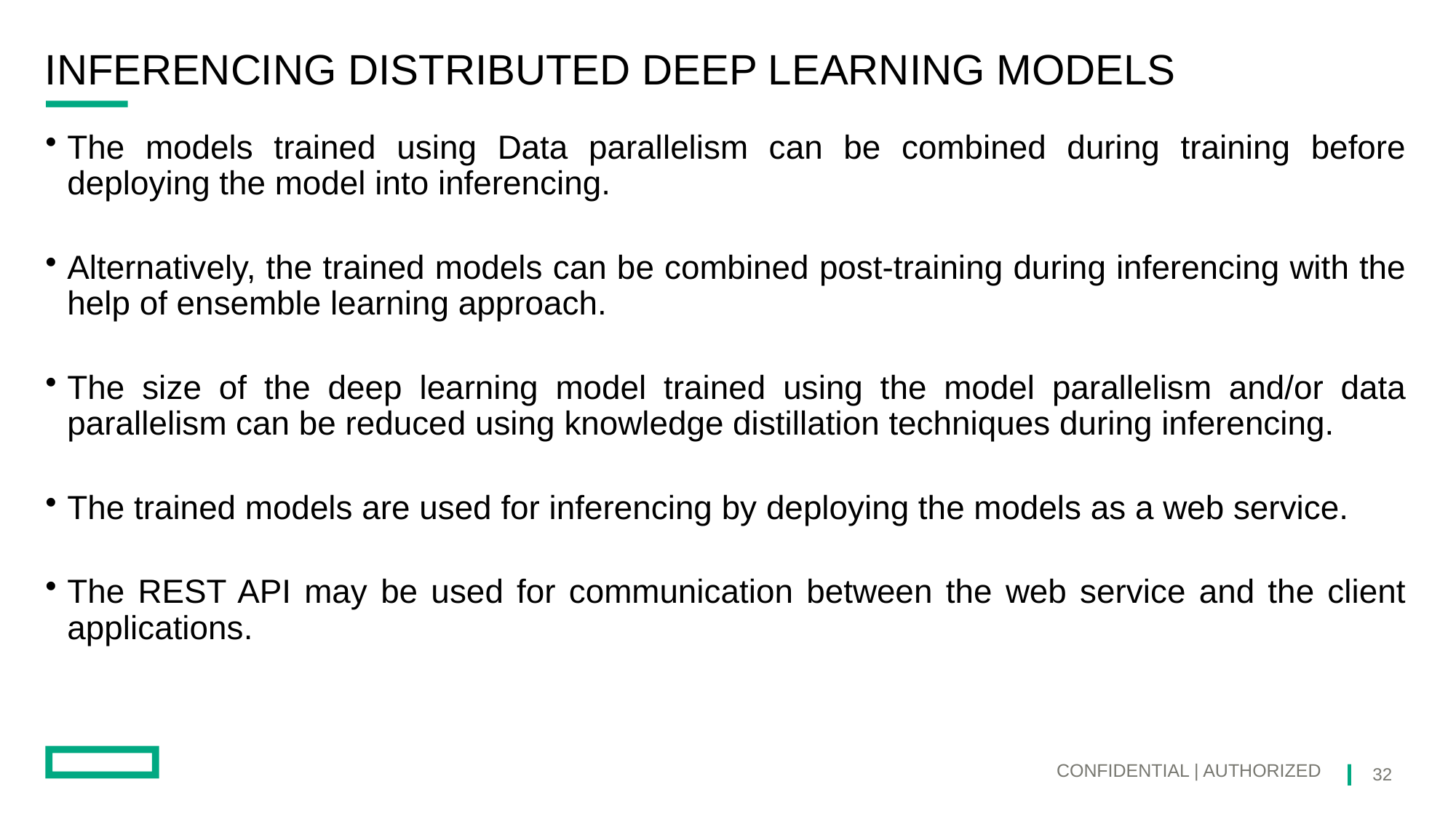

# Inferencing distributed deep learning models
The models trained using Data parallelism can be combined during training before deploying the model into inferencing.

Alternatively, the trained models can be combined post-training during inferencing with the help of ensemble learning approach.

The size of the deep learning model trained using the model parallelism and/or data parallelism can be reduced using knowledge distillation techniques during inferencing.

The trained models are used for inferencing by deploying the models as a web service.

The REST API may be used for communication between the web service and the client applications.
CONFIDENTIAL | AUTHORIZED
32